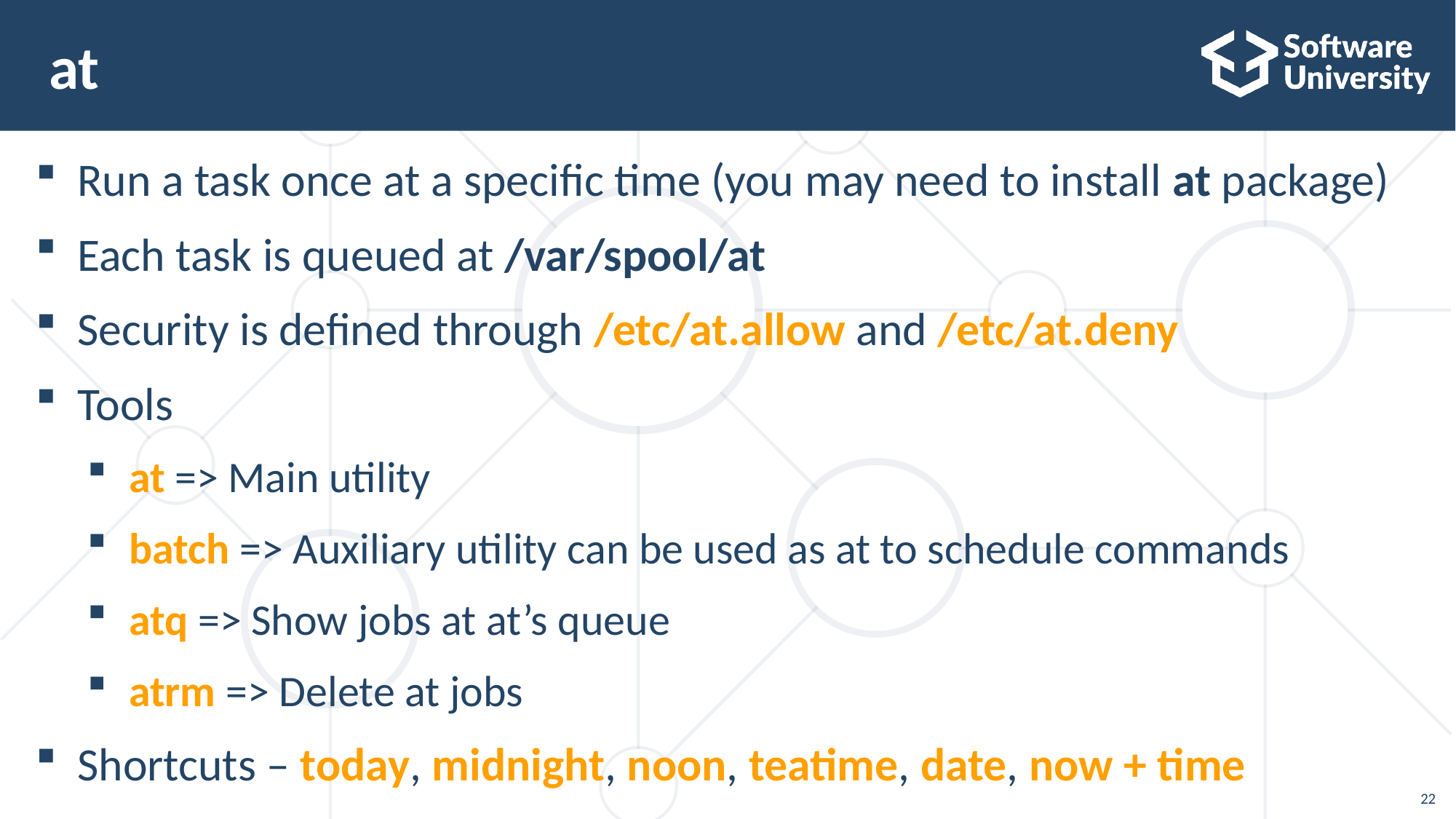

# at
Run a task once at a specific time (you may need to install at package)
Each task is queued at /var/spool/at
Security is defined through /etc/at.allow and /etc/at.deny
Tools
at => Main utility
batch => Auxiliary utility can be used as at to schedule commands
atq => Show jobs at at’s queue
atrm => Delete at jobs
Shortcuts – today, midnight, noon, teatime, date, now + time
22